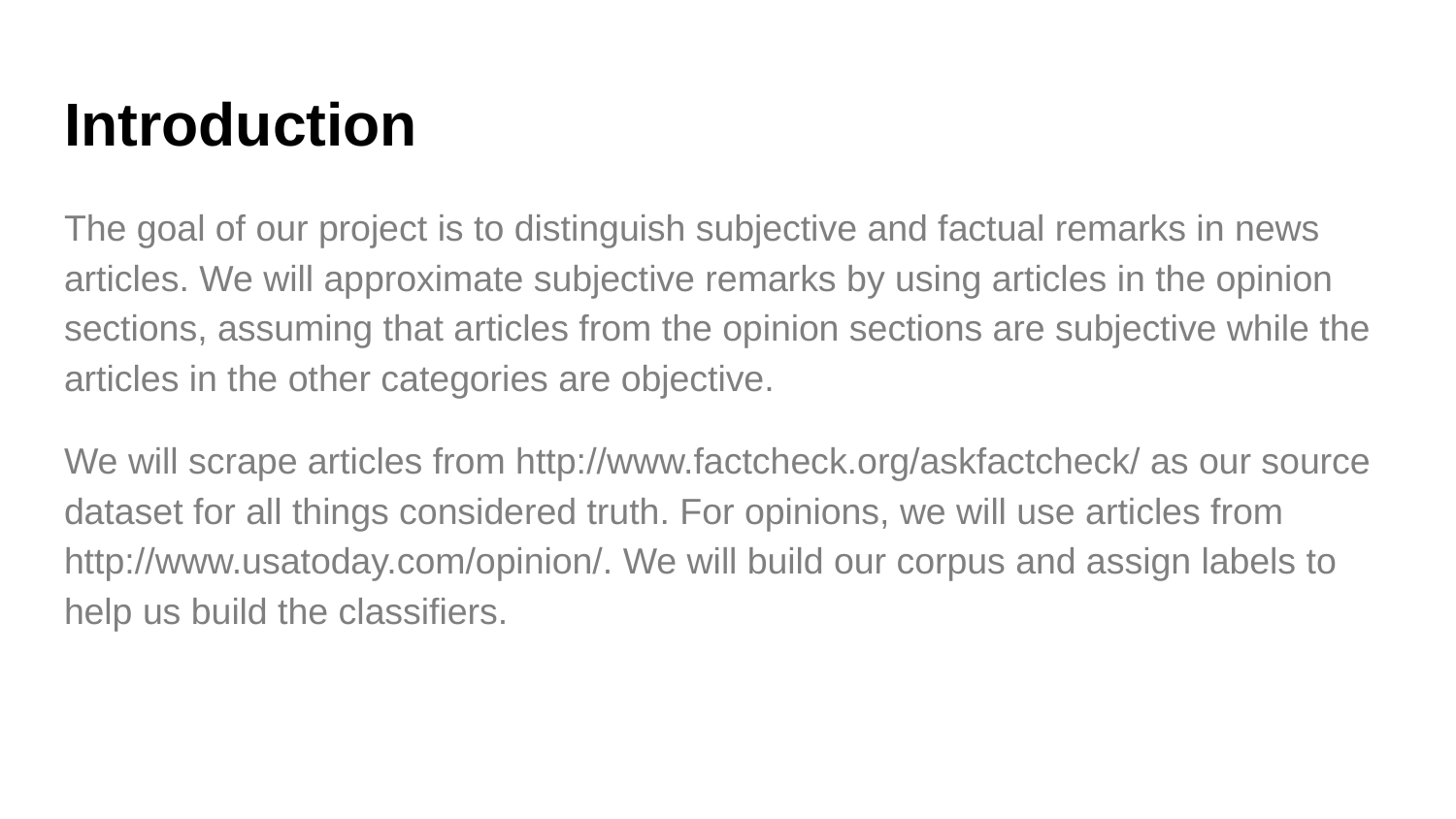

# Introduction
The goal of our project is to distinguish subjective and factual remarks in news articles. We will approximate subjective remarks by using articles in the opinion sections, assuming that articles from the opinion sections are subjective while the articles in the other categories are objective.
We will scrape articles from http://www.factcheck.org/askfactcheck/ as our source dataset for all things considered truth. For opinions, we will use articles from http://www.usatoday.com/opinion/. We will build our corpus and assign labels to help us build the classifiers.